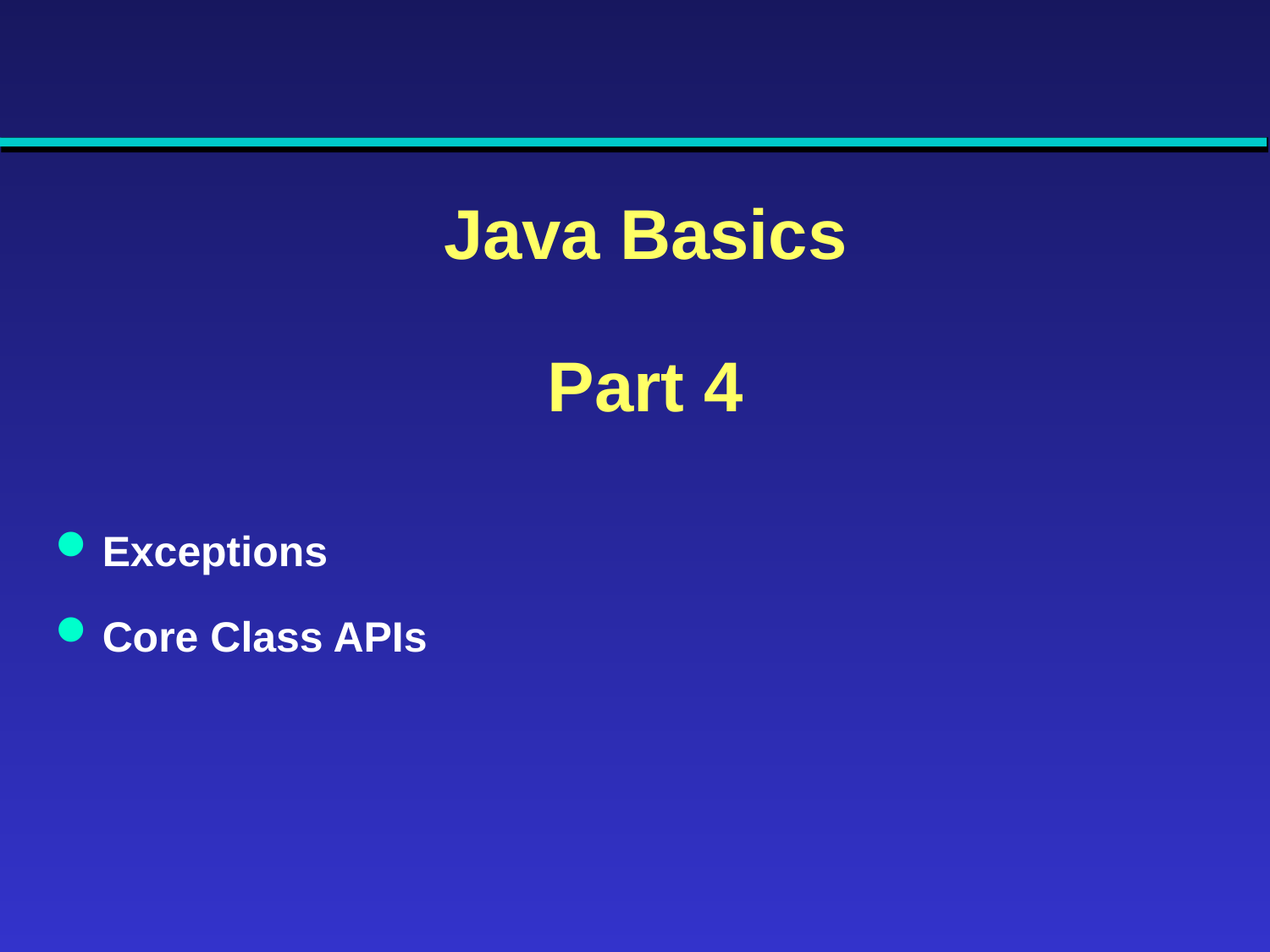

# Java Basics Part 4

Exceptions
Core Class APIs